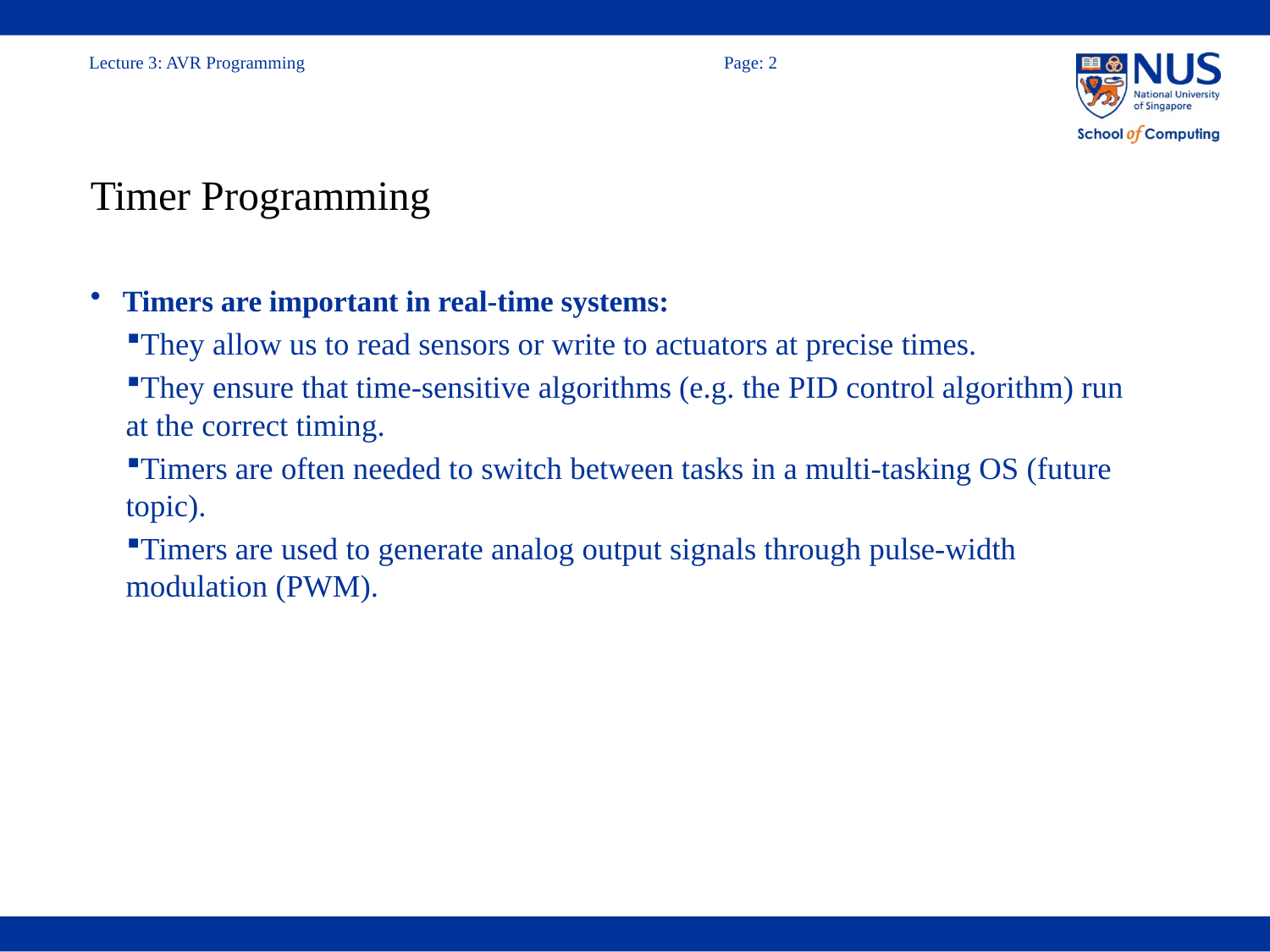

# Timer Programming
Timers are important in real-time systems:
They allow us to read sensors or write to actuators at precise times.
They ensure that time-sensitive algorithms (e.g. the PID control algorithm) run at the correct timing.
Timers are often needed to switch between tasks in a multi-tasking OS (future topic).
Timers are used to generate analog output signals through pulse-width modulation (PWM).